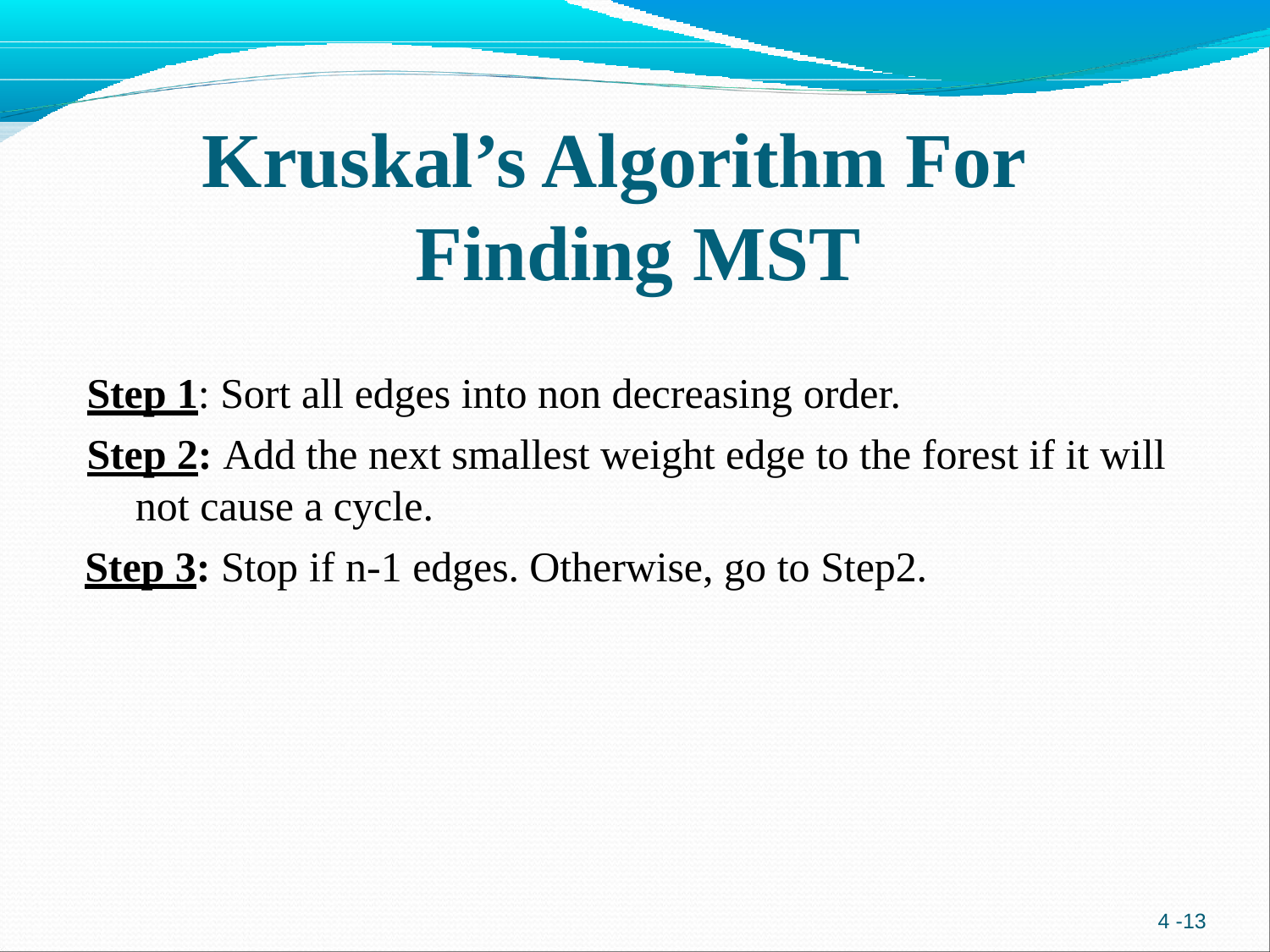

# Kruskal’s Algorithm For  Finding MST

Step 1: Sort all edges into non decreasing order.
Step 2: Add the next smallest weight edge to the forest if it will  not cause a cycle.
Step 3: Stop if n-1 edges. Otherwise, go to Step2.
4 -13